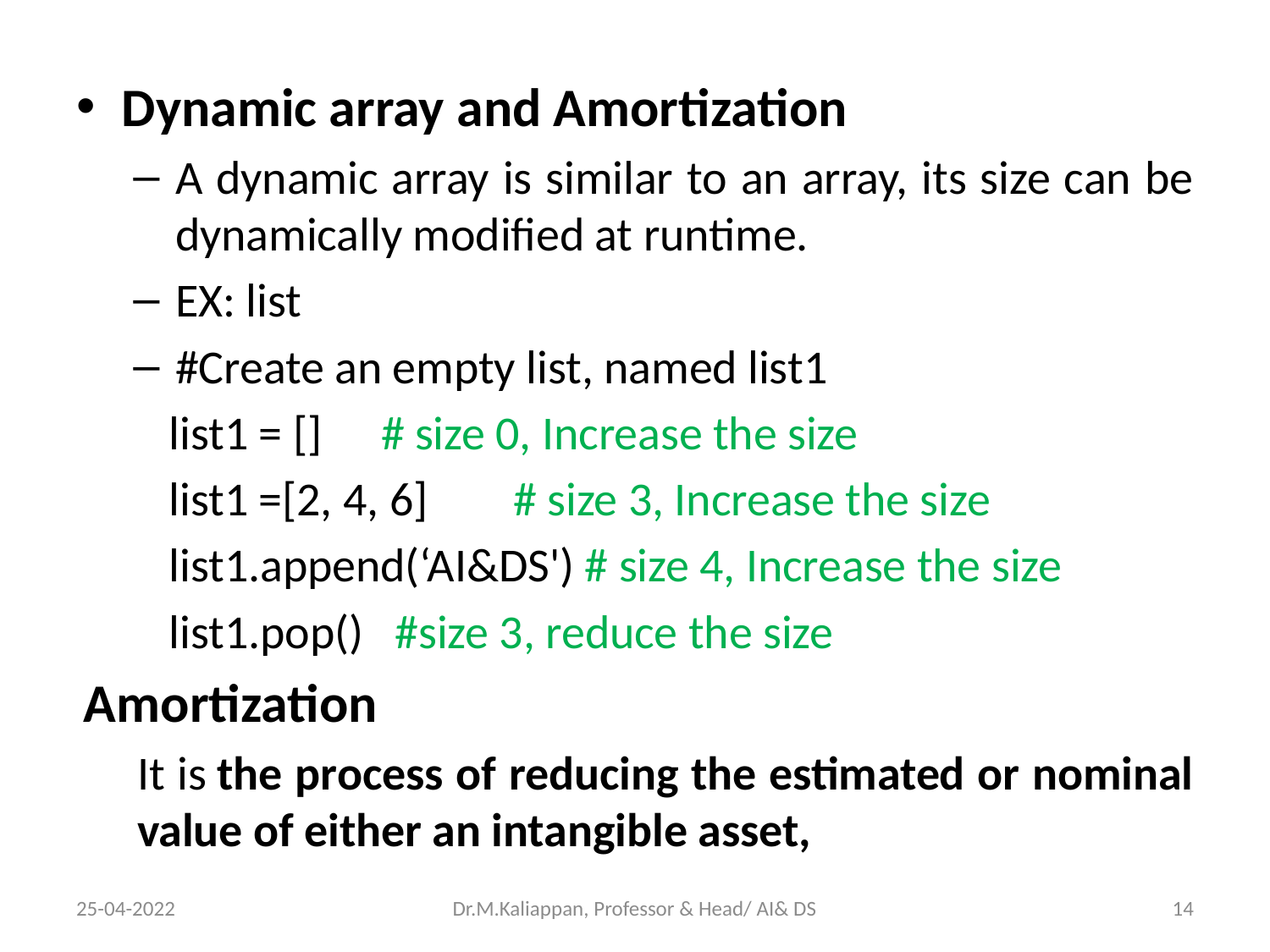

Dynamic array and Amortization
A dynamic array is similar to an array, its size can be dynamically modified at runtime.
EX: list
#Create an empty list, named list1
   list1 = []  	# size 0, Increase the size
   list1 =[2, 4, 6]	 # size 3, Increase the size
   list1.append(‘AI&DS') # size 4, Increase the size
   list1.pop()   #size 3, reduce the size
Amortization
It is the process of reducing the estimated or nominal value of either an intangible asset,

25-04-2022
Dr.M.Kaliappan, Professor & Head/ AI& DS
14